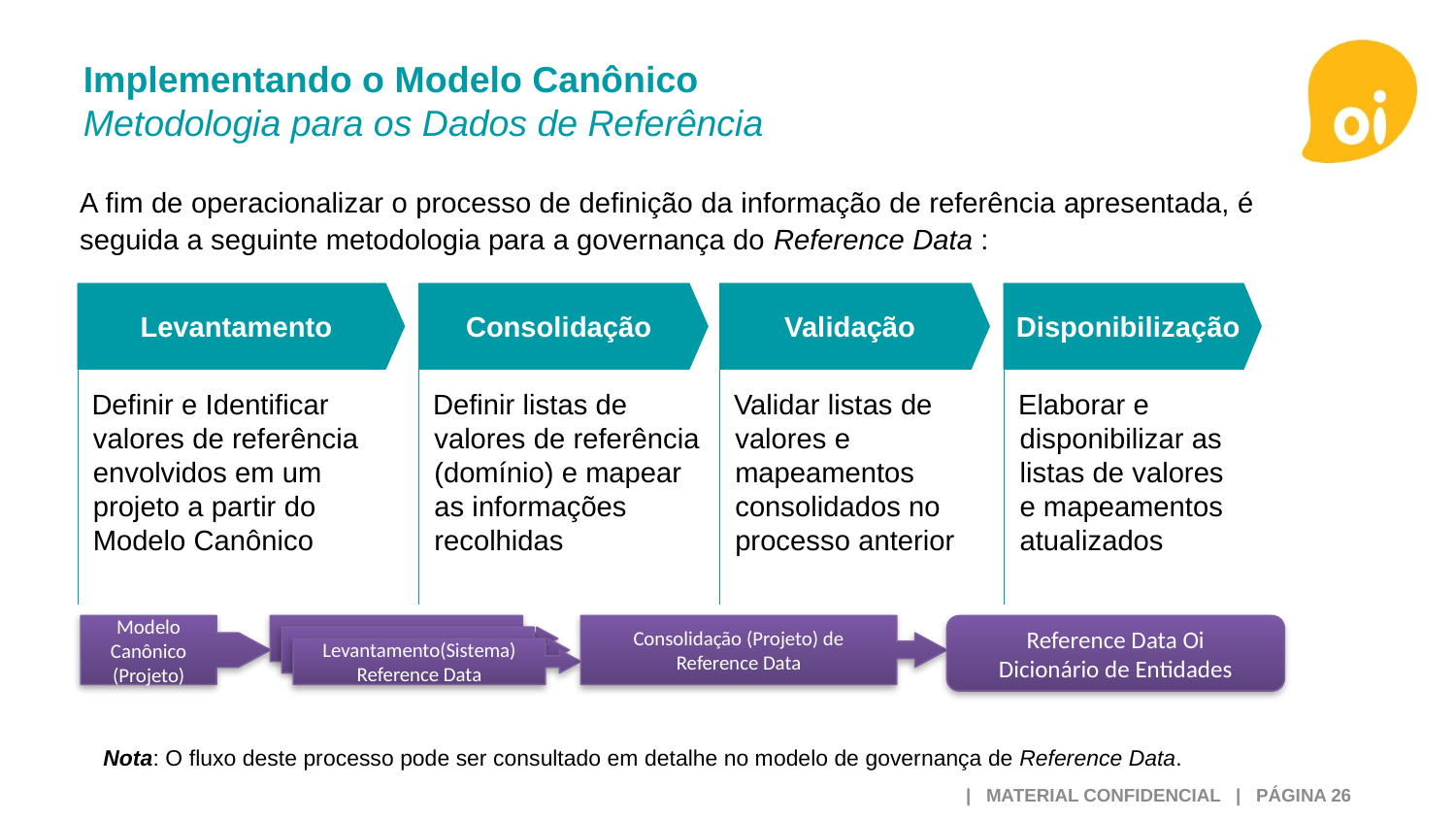

Implementando o Modelo Canônico
Metodologia para os Dados de Referência
Foco analítico
A fim de operacionalizar o processo de definição da informação de referência apresentada, é seguida a seguinte metodologia para a governança do Reference Data :
Levantamento
Definir e Identificar valores de referência envolvidos em um projeto a partir do Modelo Canônico
Consolidação
Definir listas de valores de referência (domínio) e mapear as informações recolhidas
Validação
Validar listas de valores e mapeamentos consolidados no processo anterior
Disponibilização
Elaborar e disponibilizar as listas de valores e mapeamentos atualizados
Modelo Canônico
(Projeto)

Consolidação (Projeto) de Reference Data
Reference Data Oi
Dicionário de Entidades

Levantamento(Sistema) Reference Data
Nota: O fluxo deste processo pode ser consultado em detalhe no modelo de governança de Reference Data.
 |   MATERIAL CONFIDENCIAL   |   PÁGINA 26